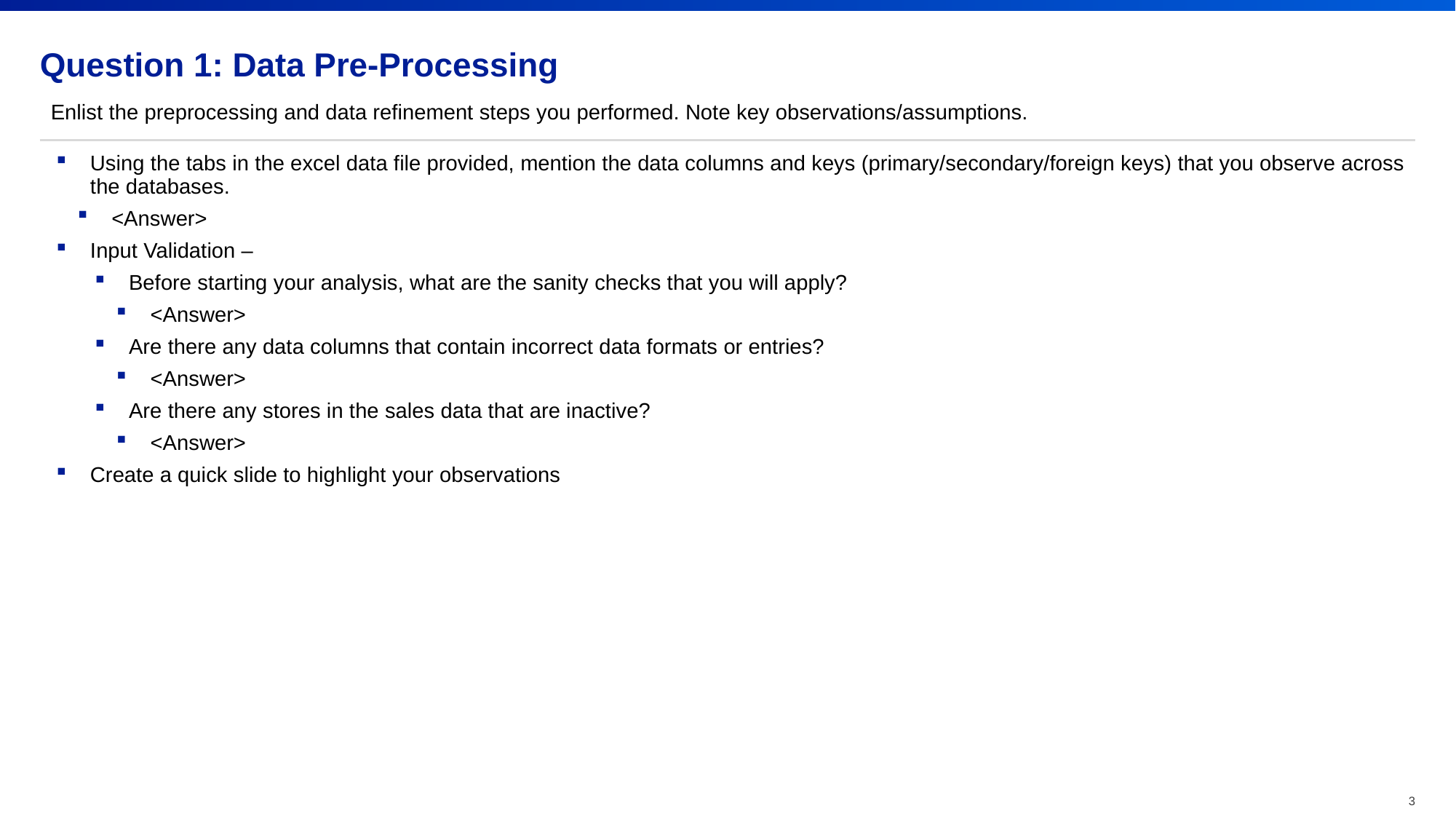

# Question 1: Data Pre-Processing
Enlist the preprocessing and data refinement steps you performed. Note key observations/assumptions.
Using the tabs in the excel data file provided, mention the data columns and keys (primary/secondary/foreign keys) that you observe across the databases.
<Answer>
Input Validation –
Before starting your analysis, what are the sanity checks that you will apply?
<Answer>
Are there any data columns that contain incorrect data formats or entries?
<Answer>
Are there any stores in the sales data that are inactive?
<Answer>
Create a quick slide to highlight your observations
3